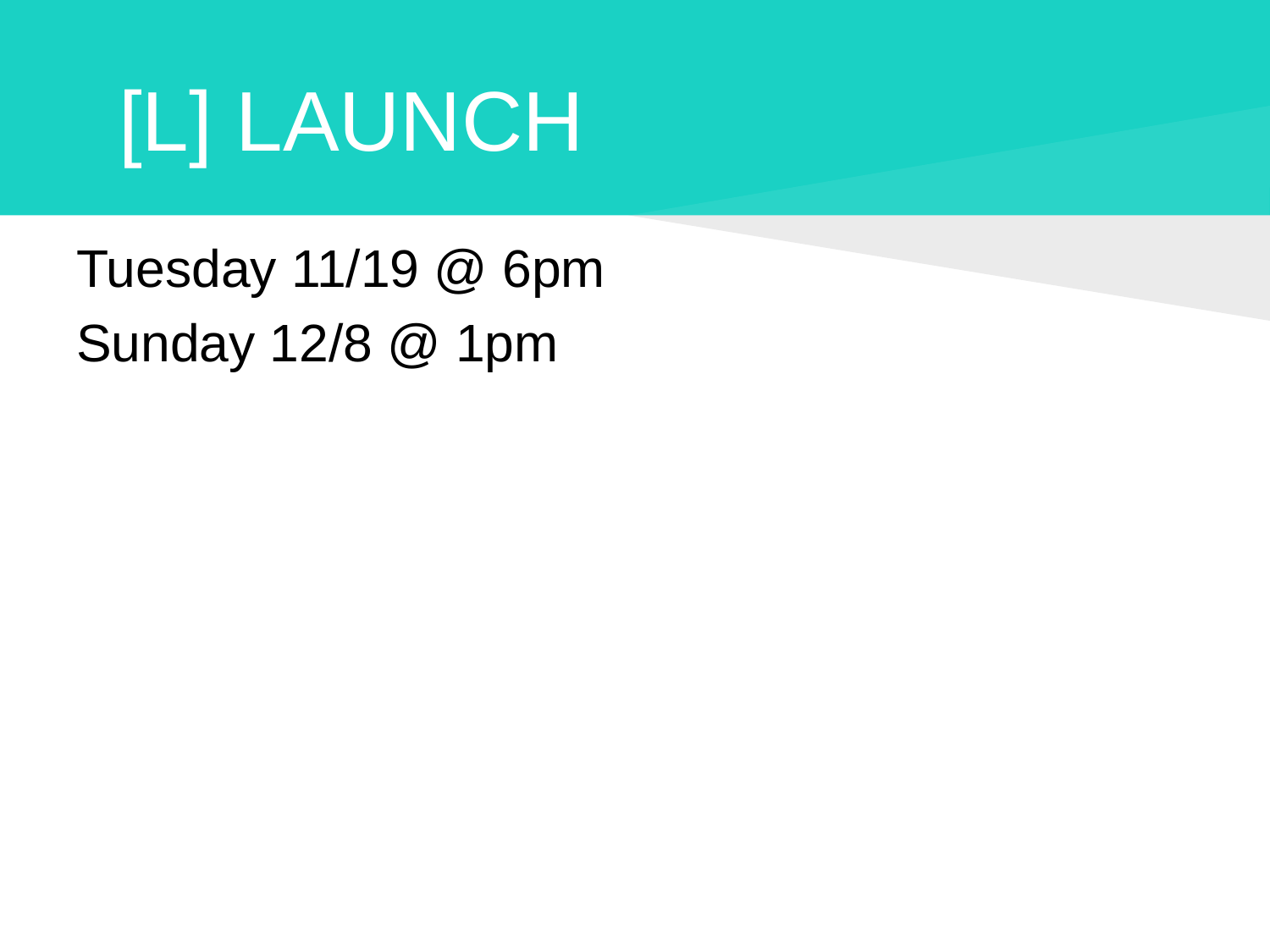

# [L] LAUNCH
Tuesday 11/19 @ 6pm
Sunday 12/8 @ 1pm